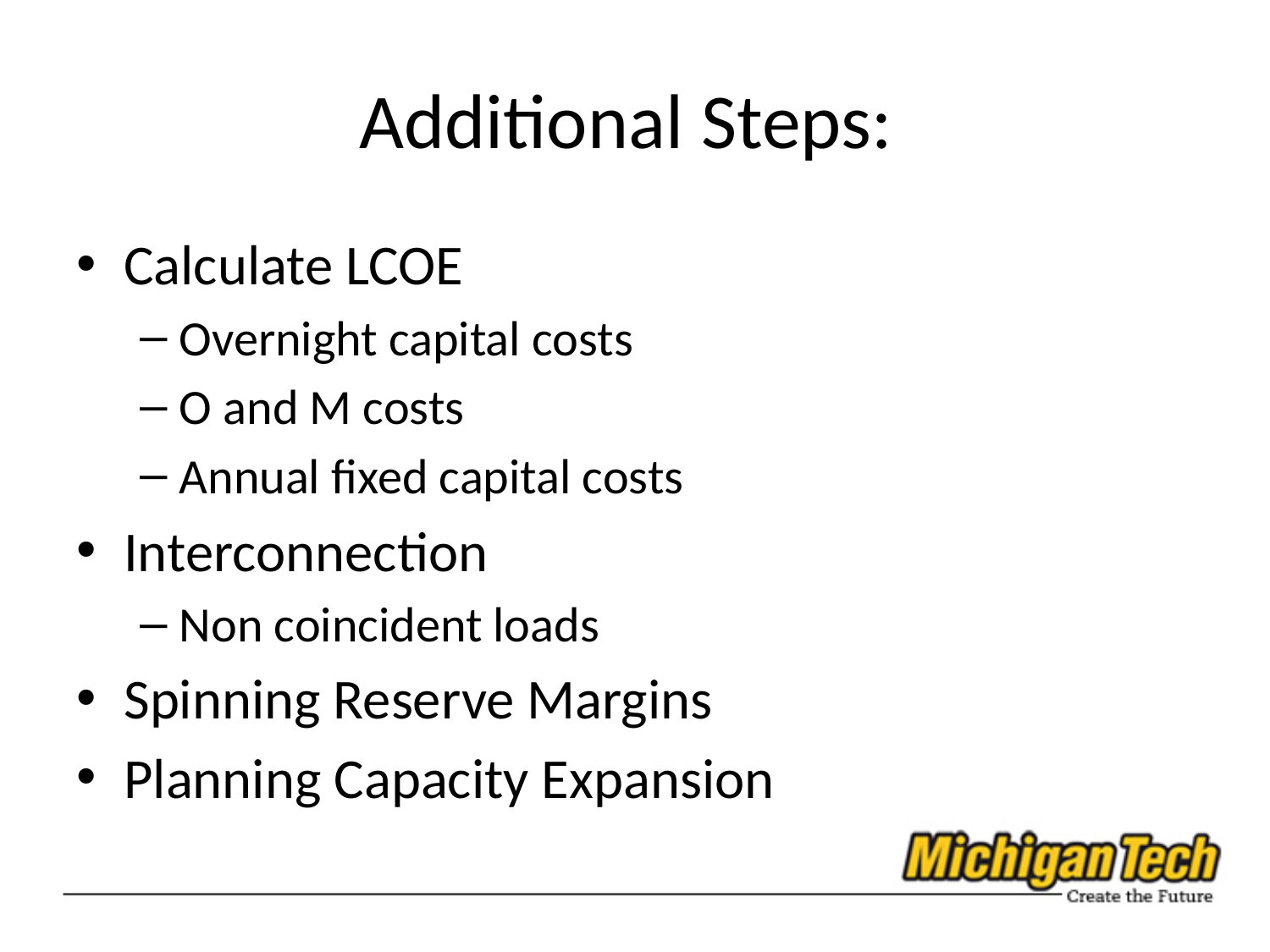

# Additional Steps:
Calculate LCOE
Overnight capital costs
O and M costs
Annual fixed capital costs
Interconnection
Non coincident loads
Spinning Reserve Margins
Planning Capacity Expansion